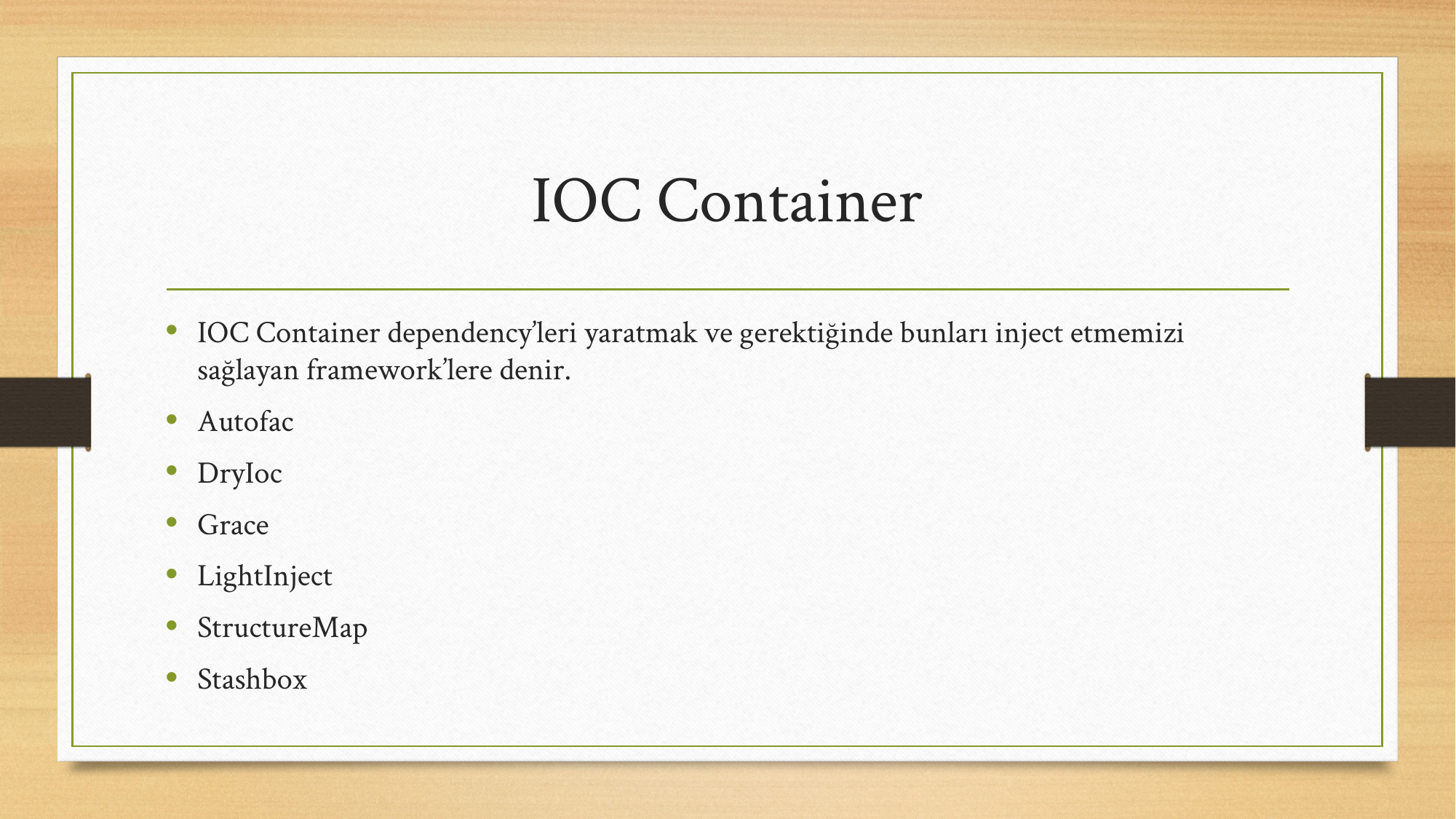

# IOC Container
IOC Container dependency’leri yaratmak ve gerektiğinde bunları inject etmemizi sağlayan framework’lere denir.
Autofac
DryIoc
Grace
LightInject
StructureMap
Stashbox